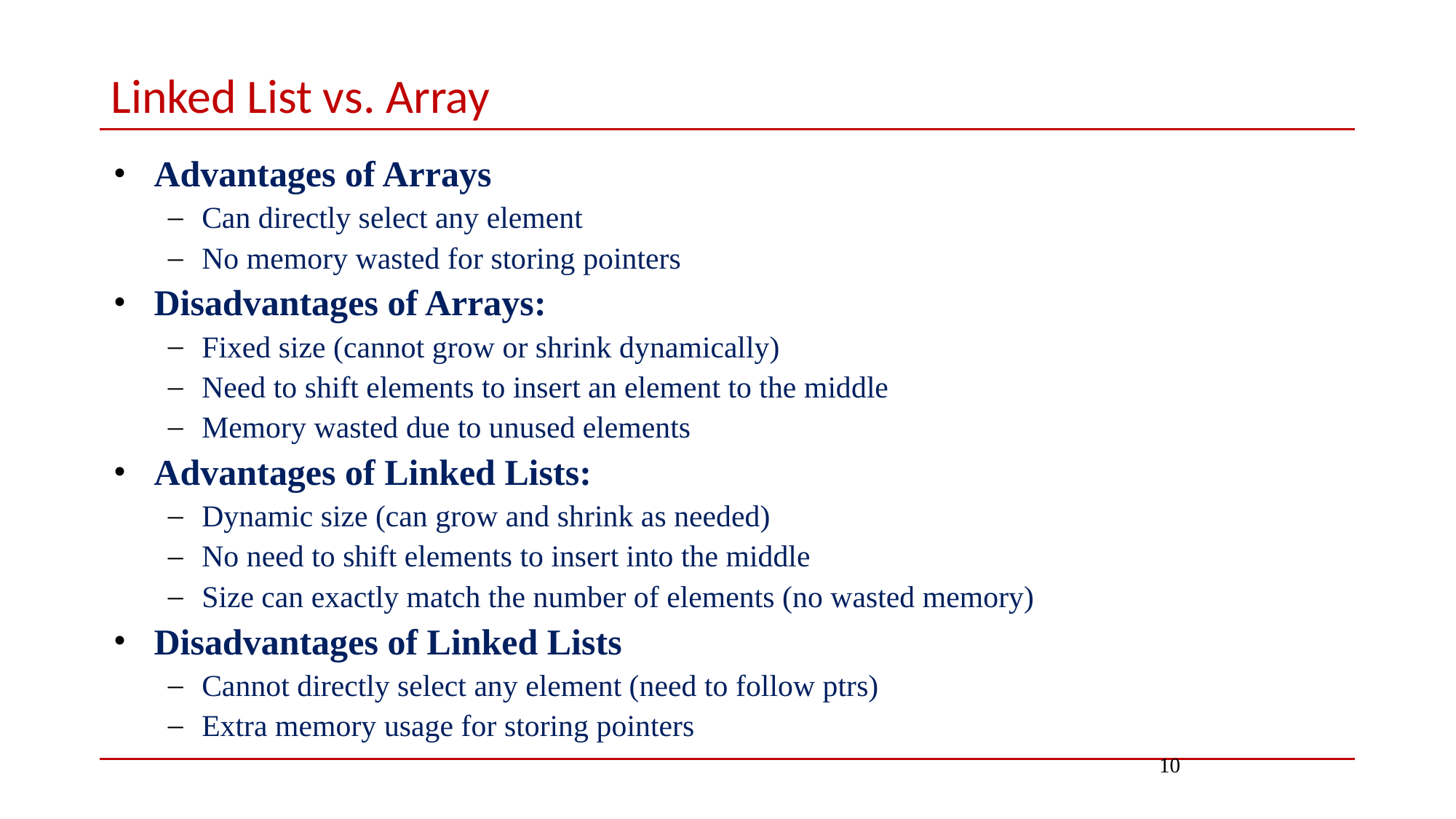

# Linked List vs. Array
Advantages of Arrays
Can directly select any element
No memory wasted for storing pointers
Disadvantages of Arrays:
Fixed size (cannot grow or shrink dynamically)
Need to shift elements to insert an element to the middle
Memory wasted due to unused elements
Advantages of Linked Lists:
Dynamic size (can grow and shrink as needed)
No need to shift elements to insert into the middle
Size can exactly match the number of elements (no wasted memory)
Disadvantages of Linked Lists
Cannot directly select any element (need to follow ptrs)
Extra memory usage for storing pointers

10